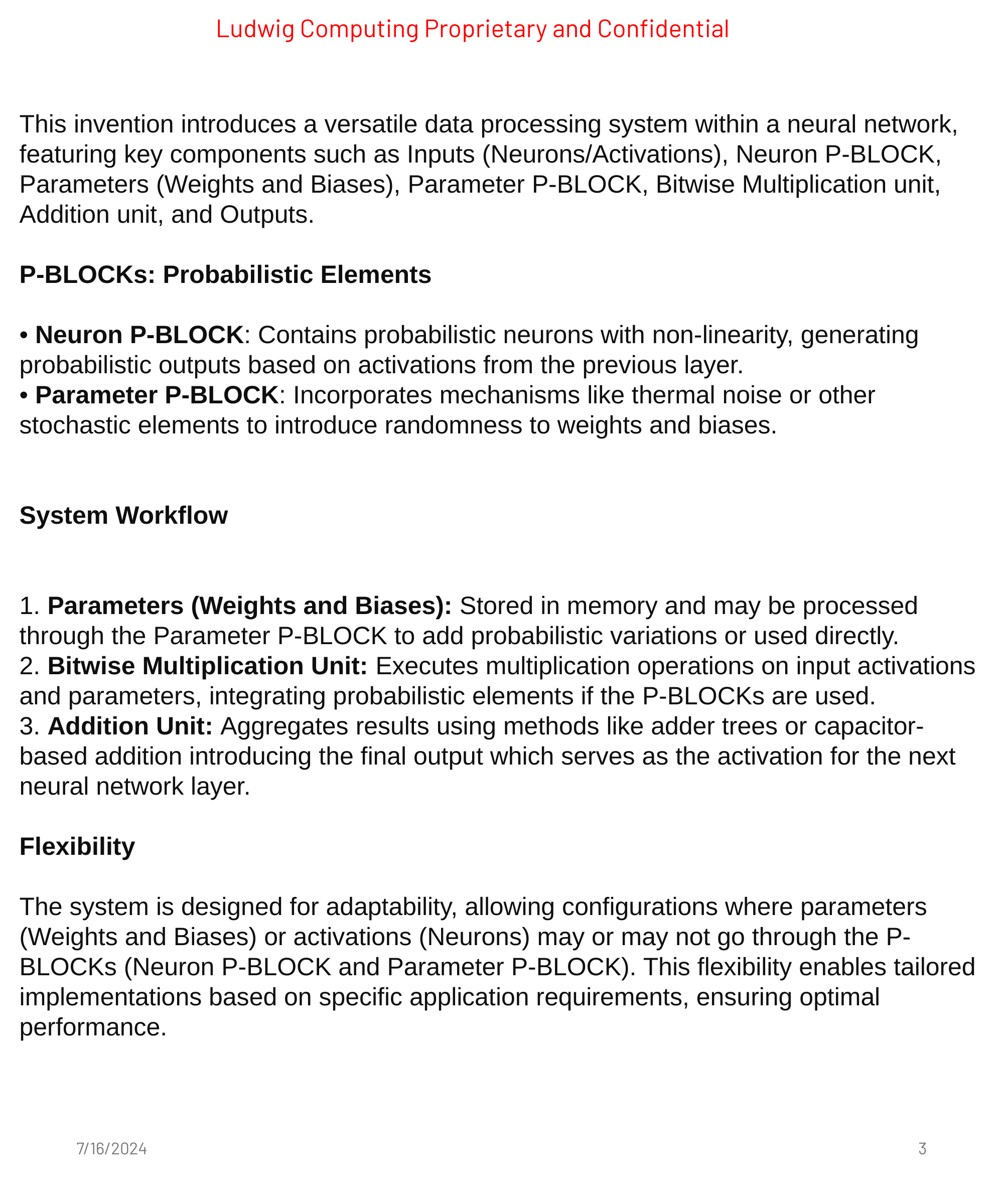

Ludwig Computing Proprietary and Confidential
This invention introduces a versatile data processing system within a neural network, featuring key components such as Inputs (Neurons/Activations), Neuron P-BLOCK, Parameters (Weights and Biases), Parameter P-BLOCK, Bitwise Multiplication unit, Addition unit, and Outputs.
P-BLOCKs: Probabilistic Elements

• Neuron P-BLOCK: Contains probabilistic neurons with non-linearity, generating probabilistic outputs based on activations from the previous layer.
• Parameter P-BLOCK: Incorporates mechanisms like thermal noise or other stochastic elements to introduce randomness to weights and biases.

System Workflow

1. Parameters (Weights and Biases): Stored in memory and may be processed through the Parameter P-BLOCK to add probabilistic variations or used directly.
2. Bitwise Multiplication Unit: Executes multiplication operations on input activations and parameters, integrating probabilistic elements if the P-BLOCKs are used.
3. Addition Unit: Aggregates results using methods like adder trees or capacitor-based addition introducing the final output which serves as the activation for the next neural network layer.
Flexibility
The system is designed for adaptability, allowing configurations where parameters (Weights and Biases) or activations (Neurons) may or may not go through the P-BLOCKs (Neuron P-BLOCK and Parameter P-BLOCK). This flexibility enables tailored implementations based on specific application requirements, ensuring optimal performance.
7/16/2024
3